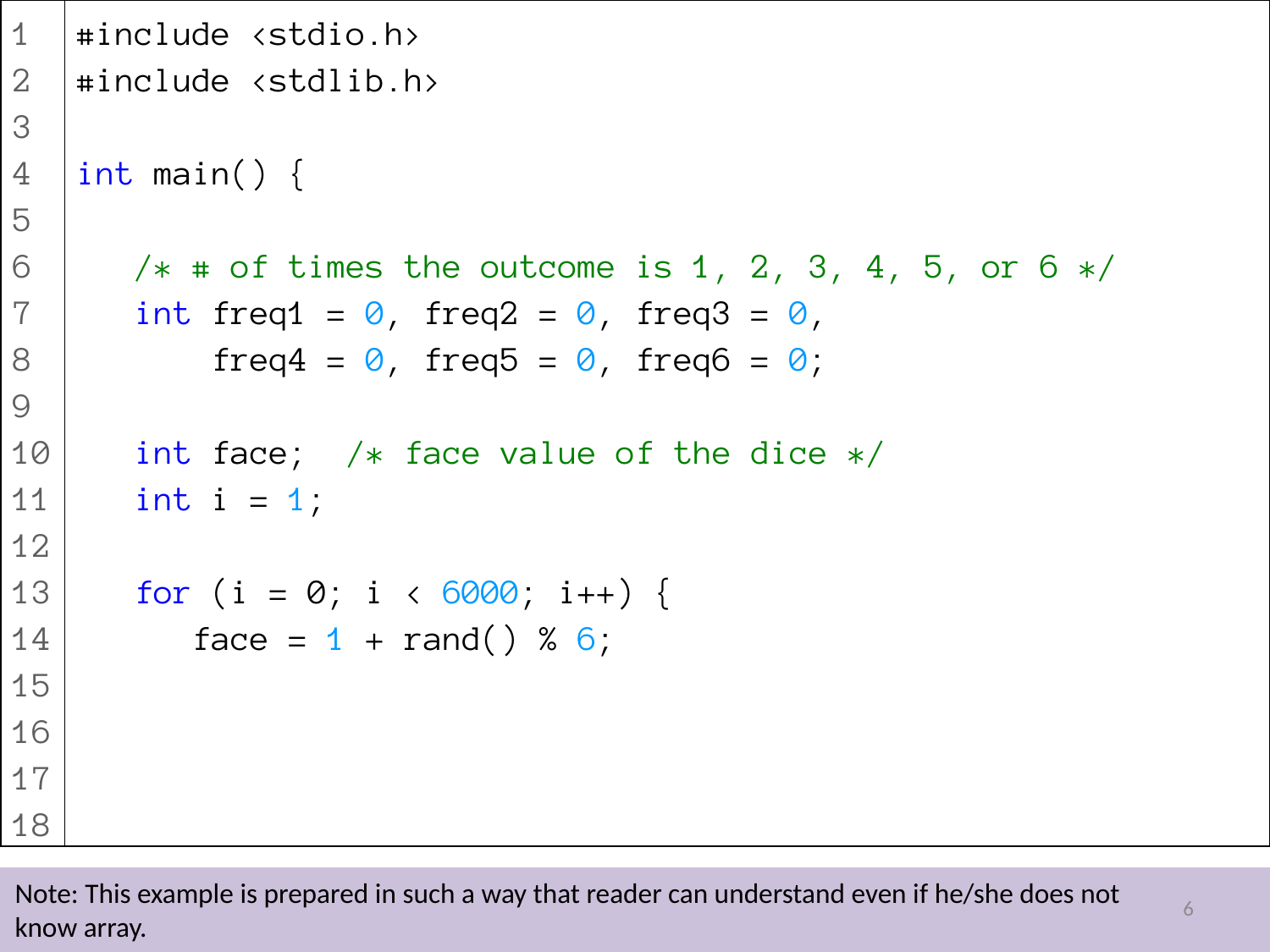

1
2
3
4
5
6
7
8
9
10
11
12
13
1415
16
17
18
#include <stdio.h>
#include <stdlib.h>

int main() {

   /* # of times the outcome is 1, 2, 3, 4, 5, or 6 */
   int freq1 = 0, freq2 = 0, freq3 = 0,
       freq4 = 0, freq5 = 0, freq6 = 0;

   int face;  /* face value of the dice */
   int i = 1;

   for (i = 0; i < 6000; i++) {
      face = 1 + rand() % 6;
Note: This example is prepared in such a way that reader can understand even if he/she does not know array.
6